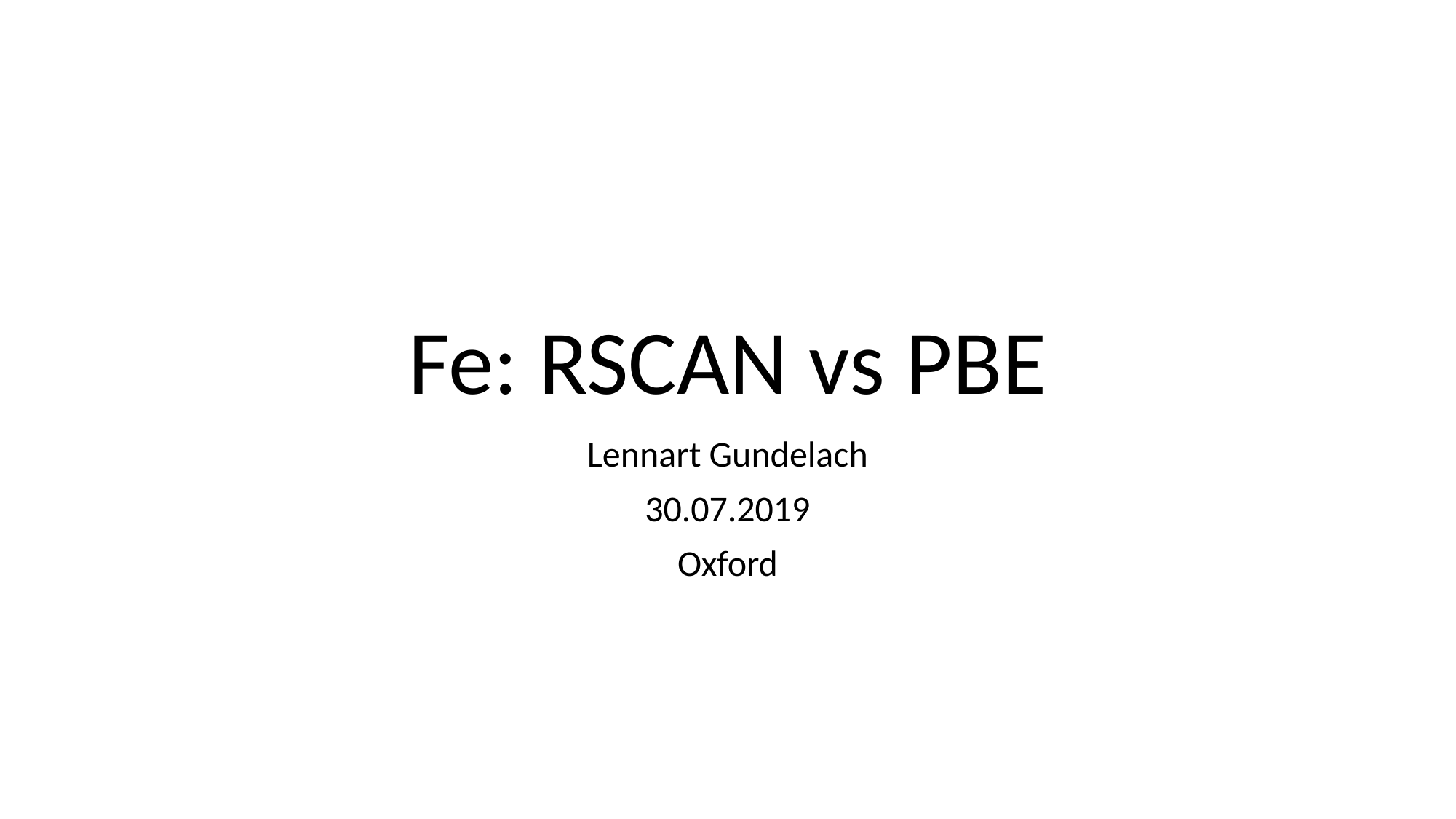

# Fe: RSCAN vs PBE
Lennart Gundelach
30.07.2019
Oxford